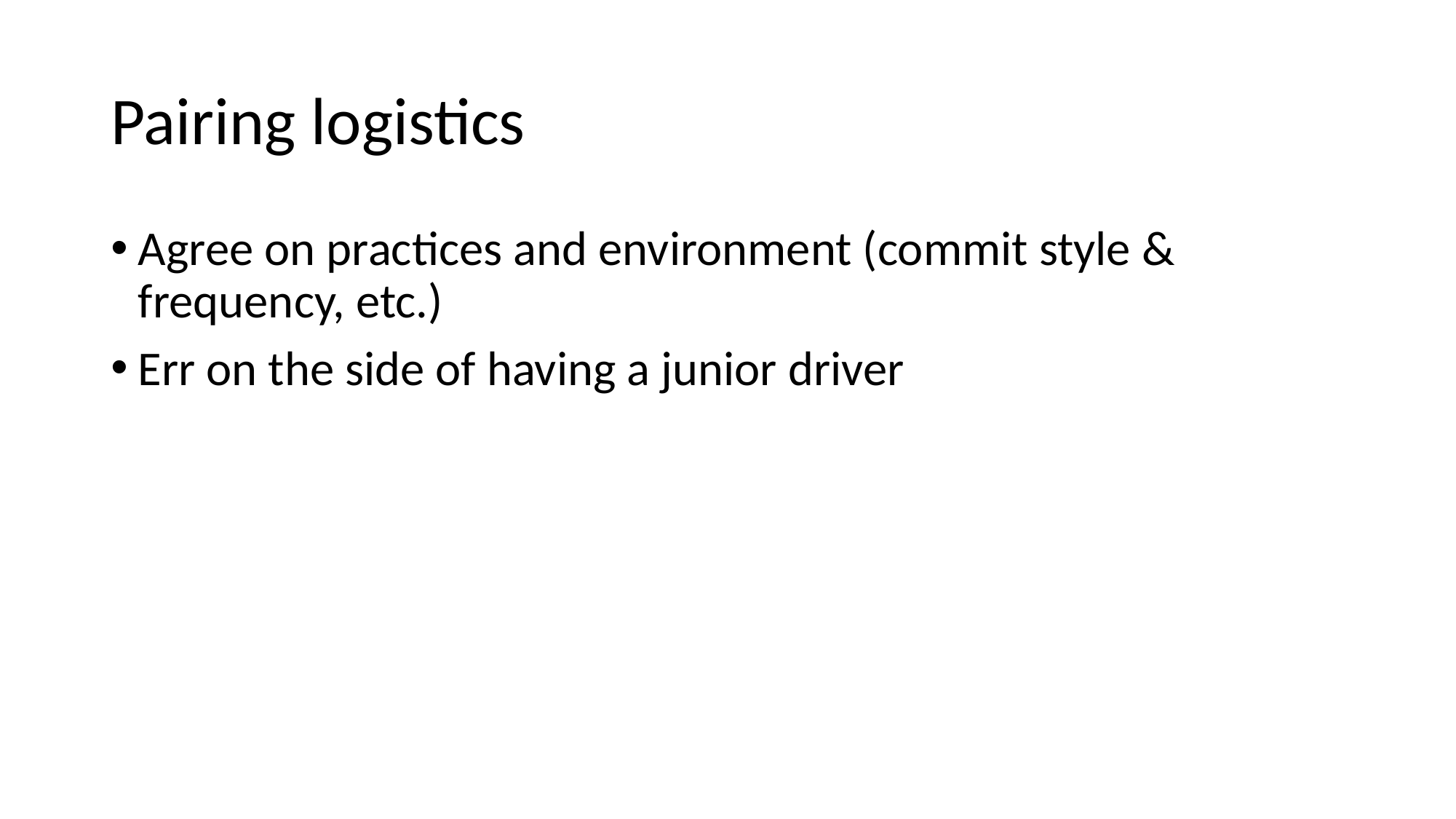

# Pairing logistics
Agree on practices and environment (commit style & frequency, etc.)
Err on the side of having a junior driver